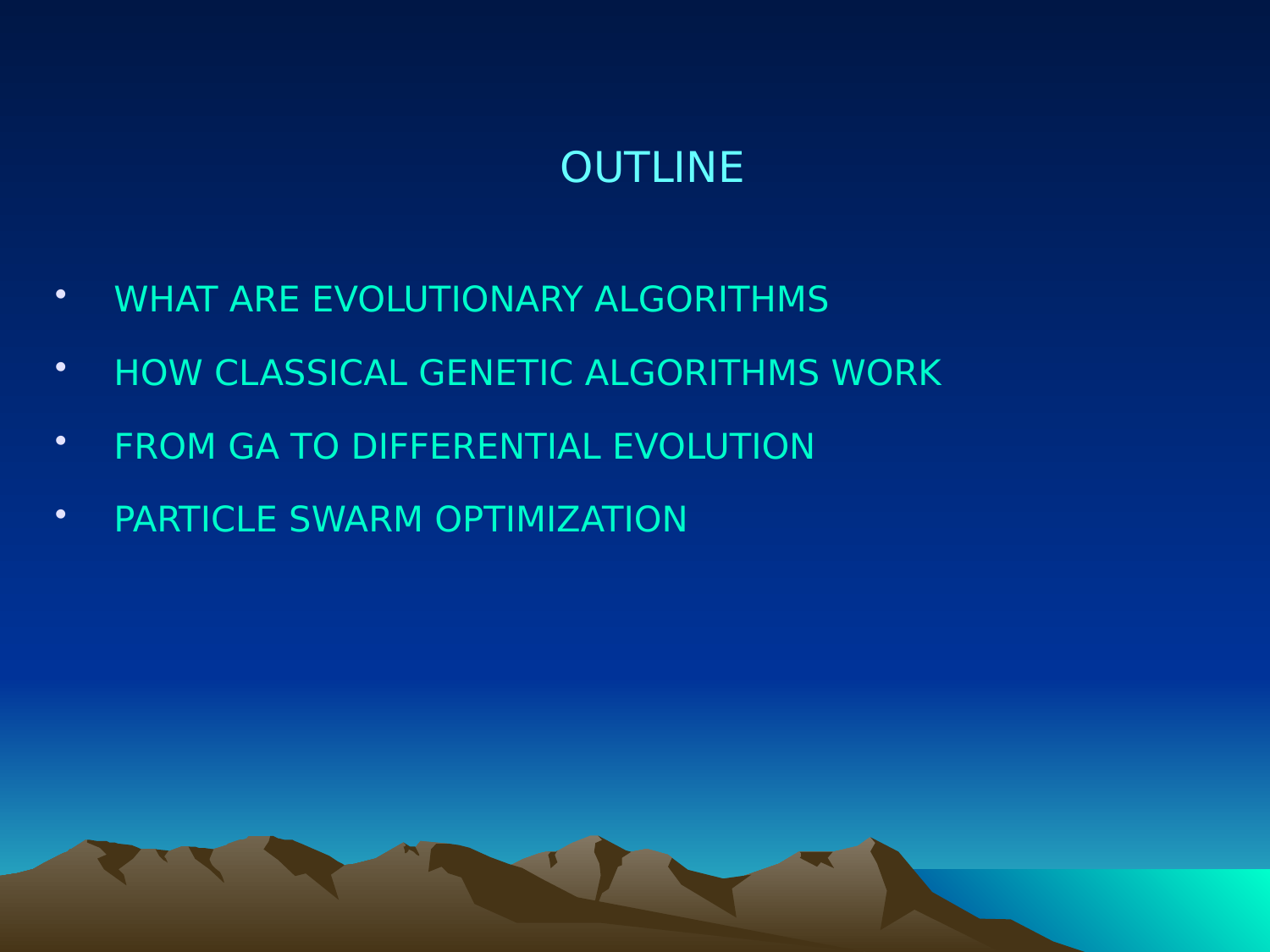

OUTLINE
 WHAT ARE EVOLUTIONARY ALGORITHMS
 HOW CLASSICAL GENETIC ALGORITHMS WORK
 FROM GA TO DIFFERENTIAL EVOLUTION
 PARTICLE SWARM OPTIMIZATION